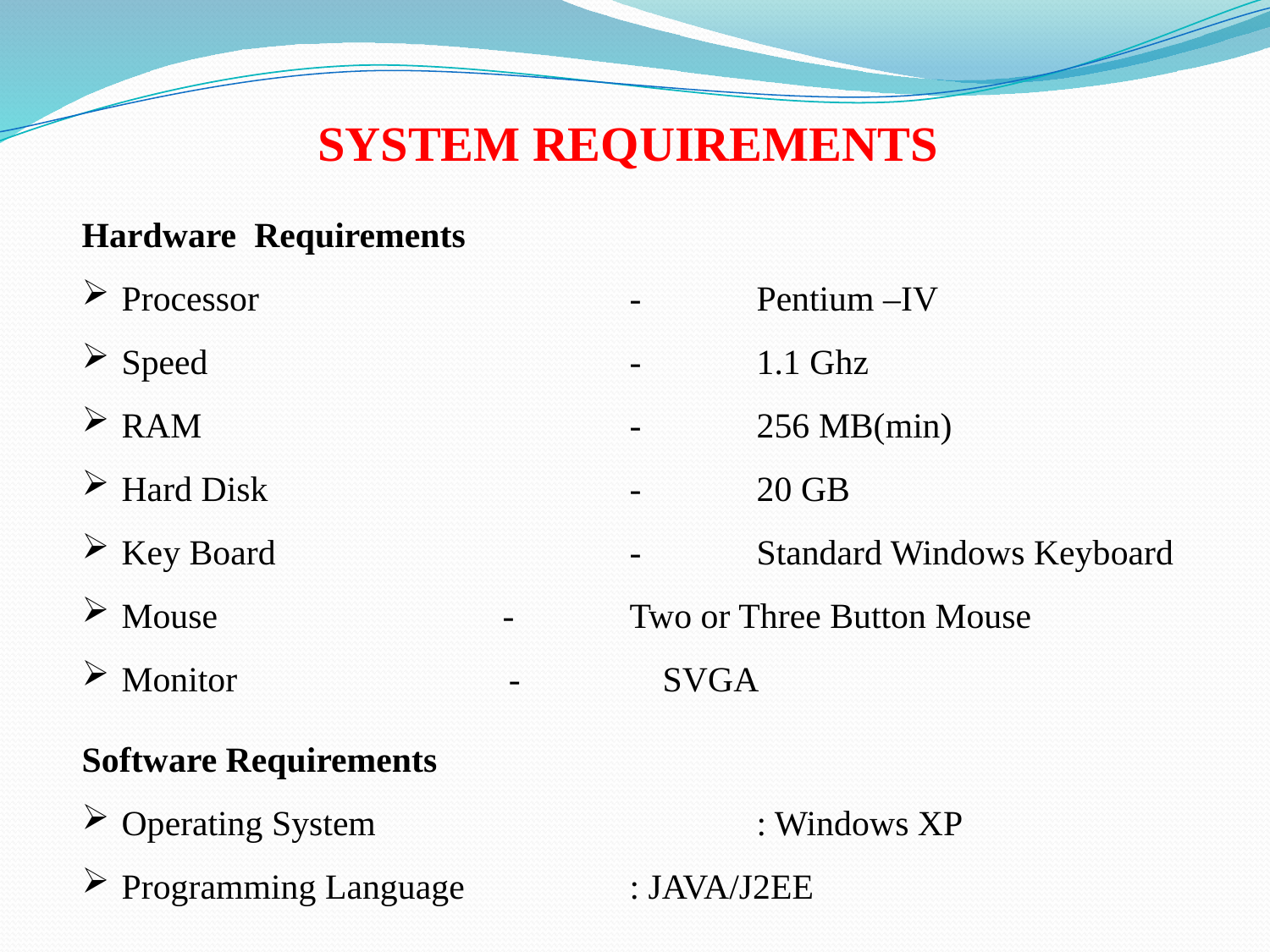

SYSTEM REQUIREMENTS
Hardware  Requirements
Processor			-	Pentium –IV
Speed				-    	1.1 Ghz
RAM				-    	256 MB(min)
Hard Disk			-   	20 GB
Key Board			-    	Standard Windows Keyboard
Mouse			-    	Two or Three Button Mouse
Monitor	 	               -                SVGA

Software Requirements
Operating System			: Windows XP
Programming Language		: JAVA/J2EE